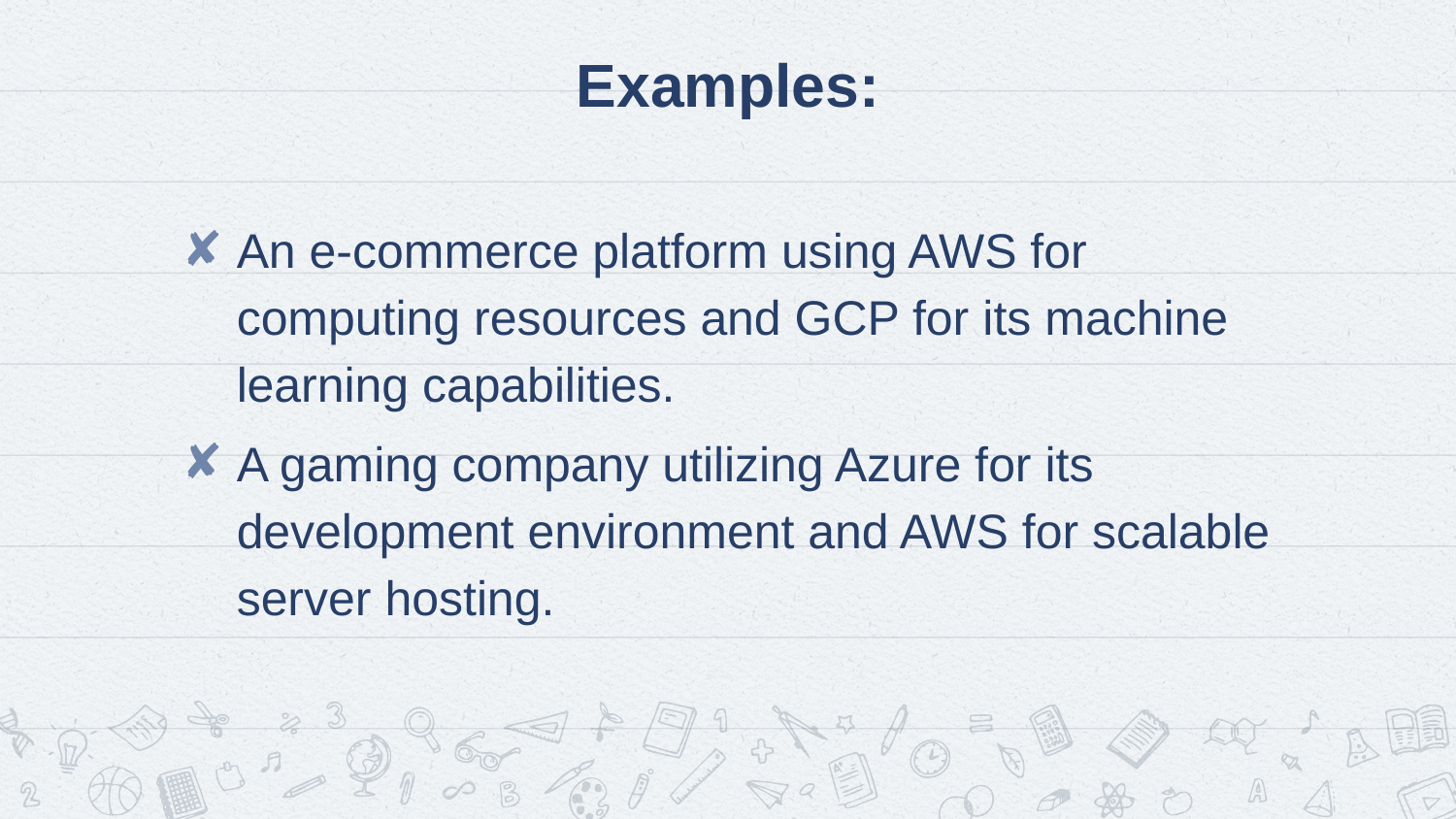

# Examples:
An e-commerce platform using AWS for computing resources and GCP for its machine learning capabilities.
A gaming company utilizing Azure for its development environment and AWS for scalable server hosting.